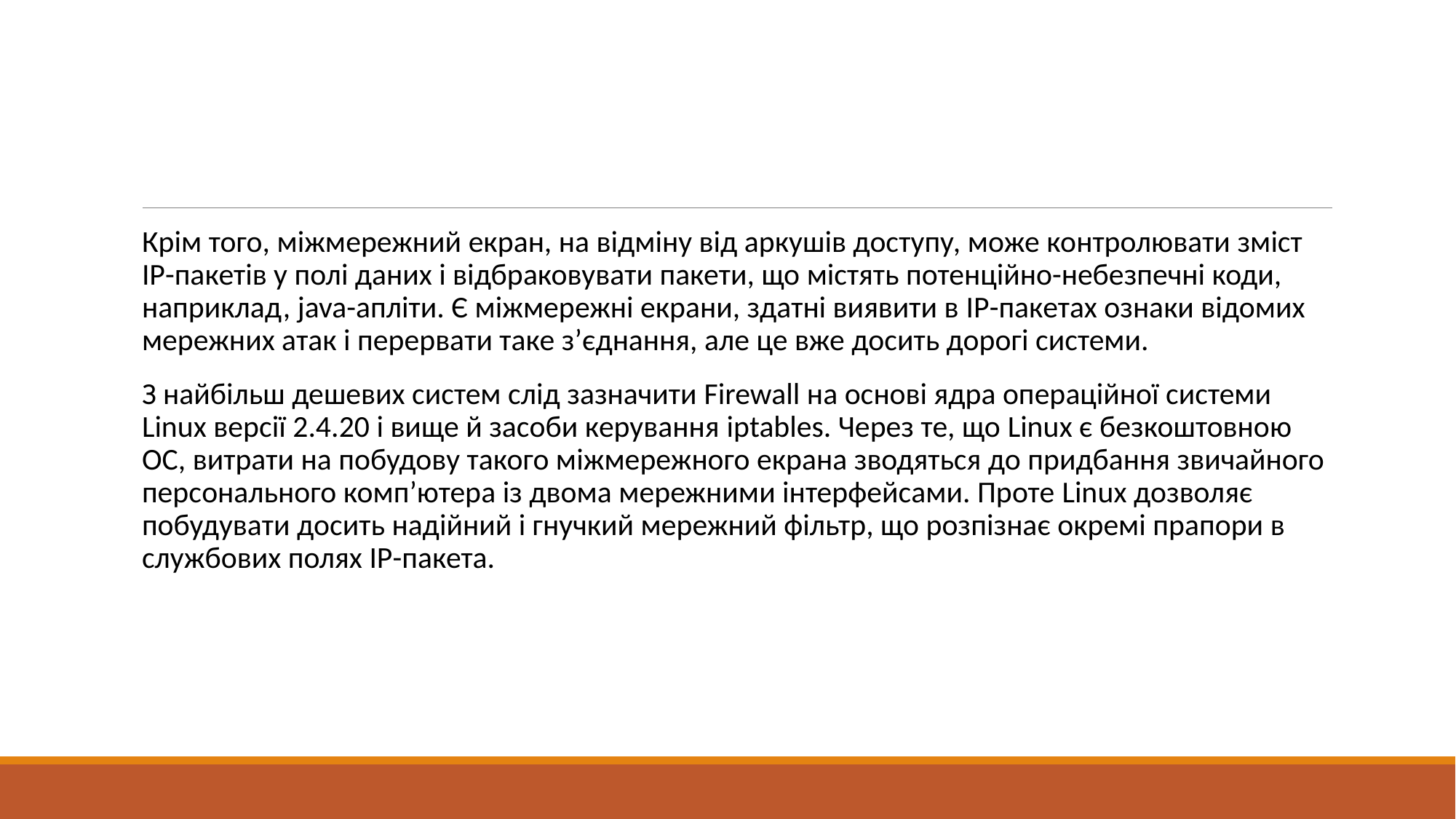

#
Крім того, міжмережний екран, на відміну від аркушів доступу, може контролювати зміст IP-пакетів у полі даних і відбраковувати пакети, що містять потенційно-небезпечні коди, наприклад, java-апліти. Є міжмережні екрани, здатні виявити в IP-пакетах ознаки відомих мережних атак і перервати таке з’єднання, але це вже досить дорогі системи.
З найбільш дешевих систем слід зазначити Firewall на основі ядра операційної системи Linux версії 2.4.20 і вище й засоби керування iptables. Через те, що Linux є безкоштовною ОС, витрати на побудову такого міжмережного екрана зводяться до придбання звичайного персонального комп’ютера із двома мережними інтерфейсами. Проте Linux дозволяє побудувати досить надійний і гнучкий мережний фільтр, що розпізнає окремі прапори в службових полях IP-пакета.